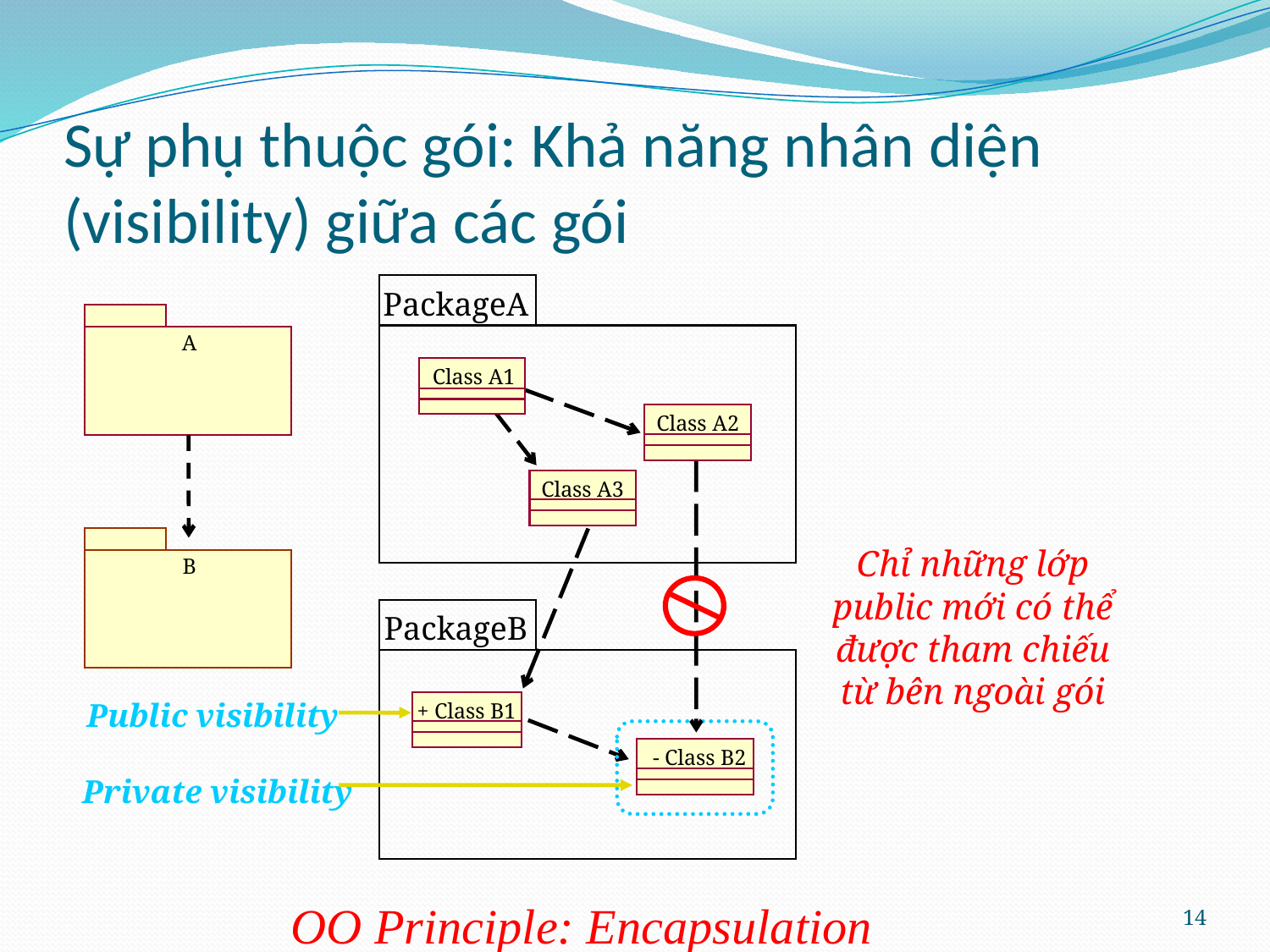

# Sự phụ thuộc gói: Khả năng nhân diện (visibility) giữa các gói

PackageA

A

Class A1

Class A2

Class A3

Chỉ những lớp public mới có thể được tham chiếu từ bên ngoài gói

B

PackageB

Public visibility

+ Class B1

- Class B2
Private visibility

OO Principle: Encapsulation
14